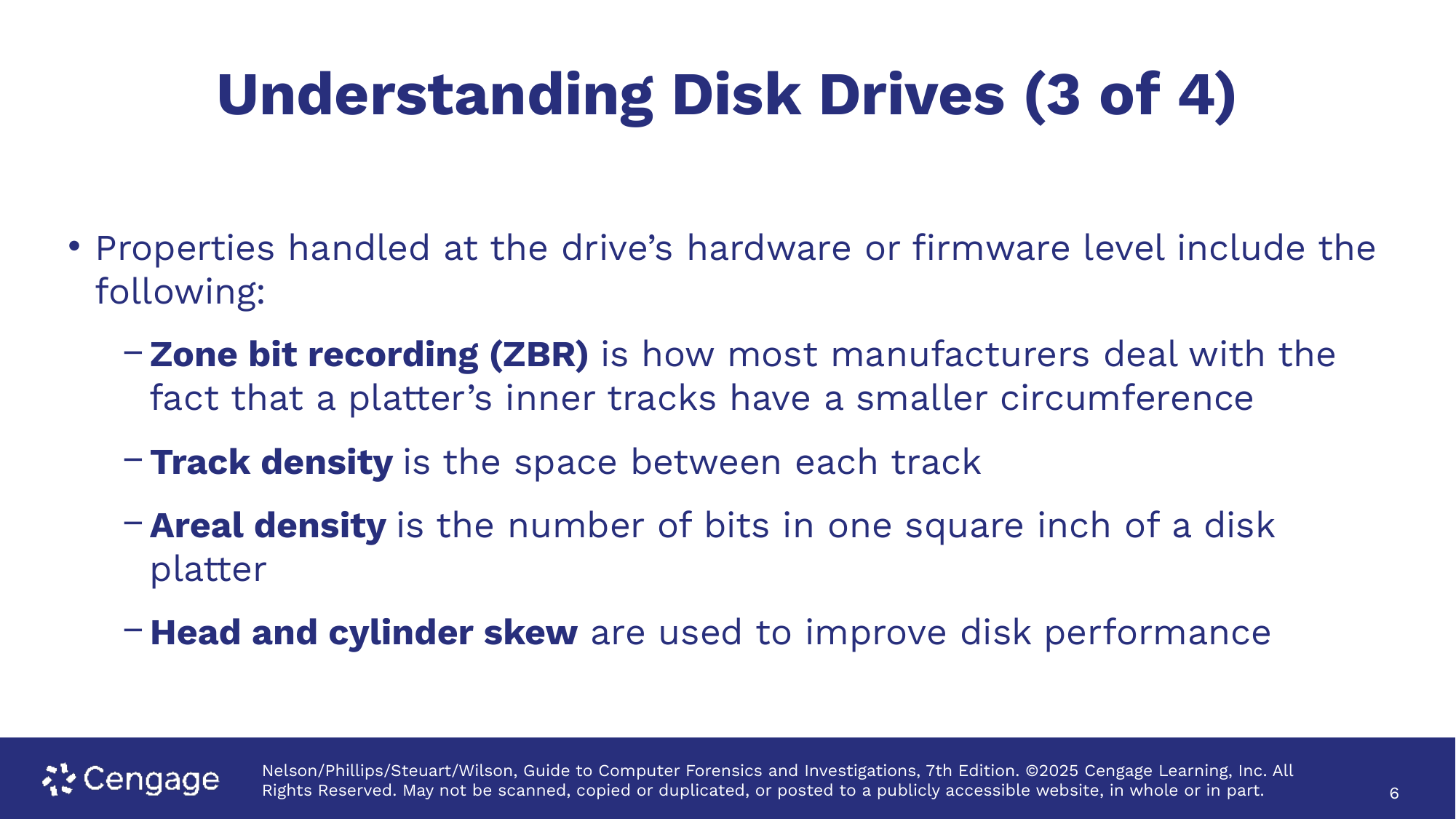

# Understanding Disk Drives (3 of 4)
Properties handled at the drive’s hardware or firmware level include the following:
Zone bit recording (ZBR) is how most manufacturers deal with the fact that a platter’s inner tracks have a smaller circumference
Track density is the space between each track
Areal density is the number of bits in one square inch of a disk platter
Head and cylinder skew are used to improve disk performance